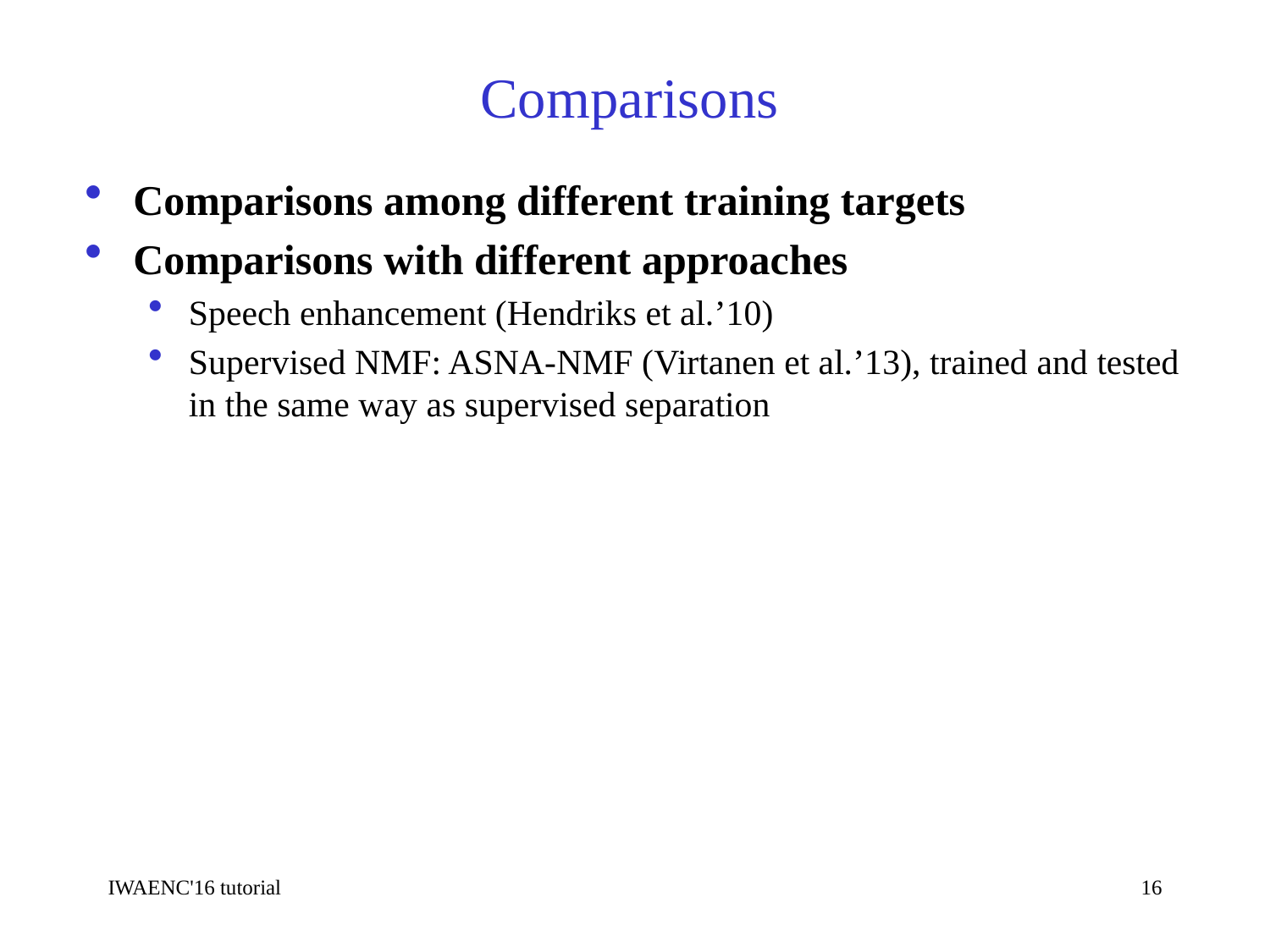

# Comparisons
Comparisons among different training targets
Comparisons with different approaches
Speech enhancement (Hendriks et al.’10)
Supervised NMF: ASNA-NMF (Virtanen et al.’13), trained and tested in the same way as supervised separation
IWAENC'16 tutorial
16